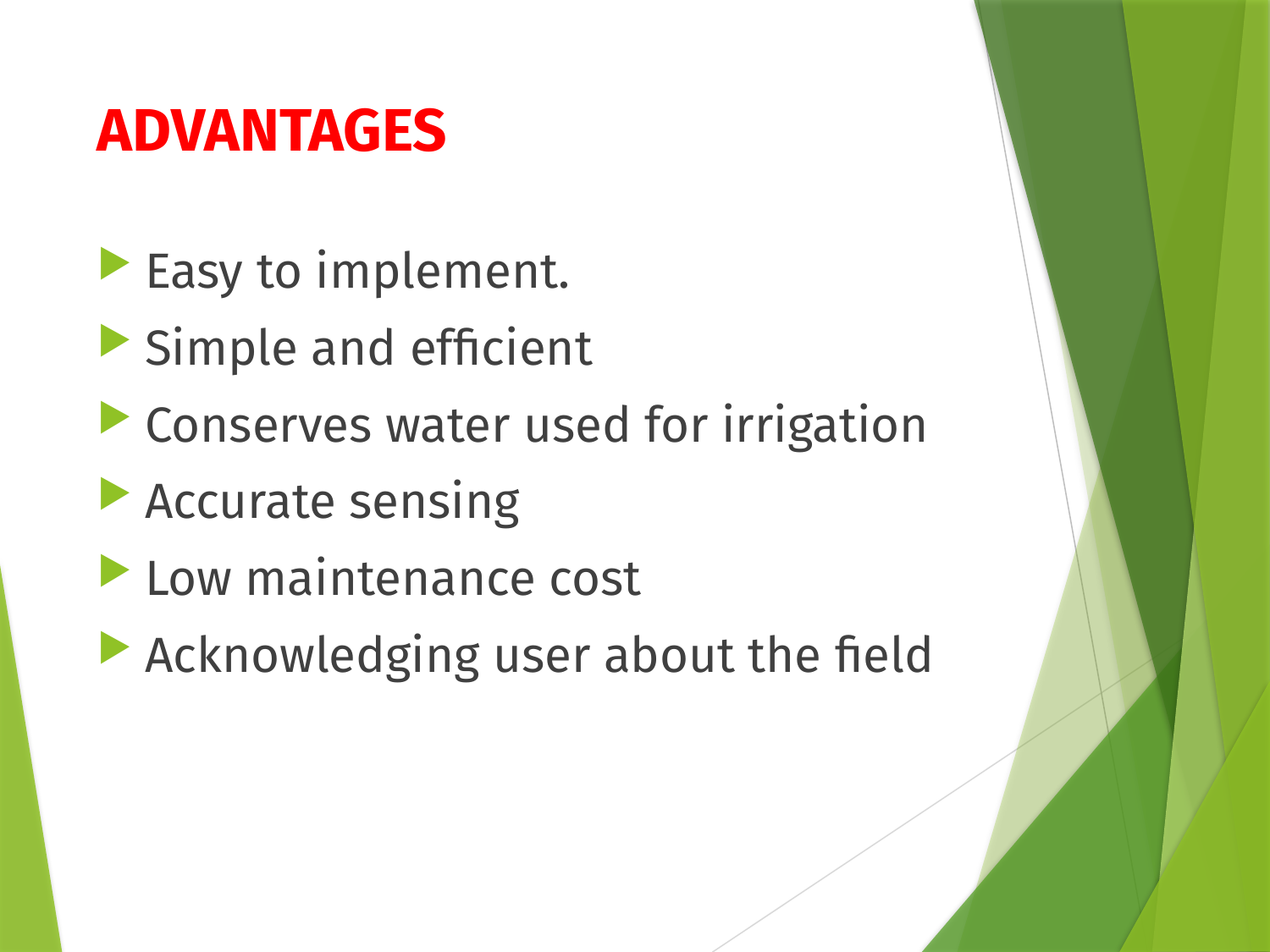

# ADVANTAGES
Easy to implement.
Simple and efficient
Conserves water used for irrigation
Accurate sensing
Low maintenance cost
Acknowledging user about the field